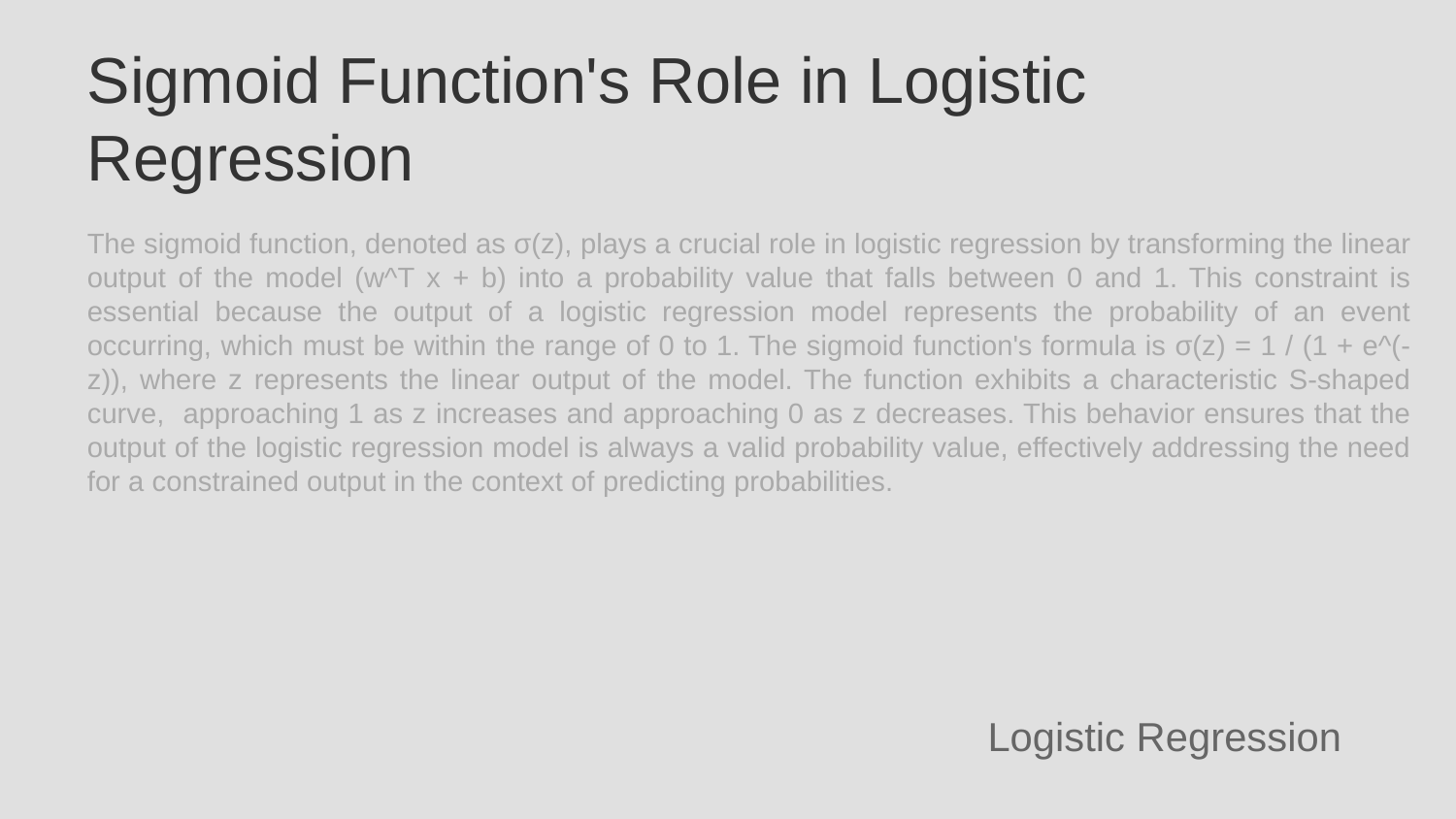

Sigmoid Function's Role in Logistic Regression
The sigmoid function, denoted as σ(z), plays a crucial role in logistic regression by transforming the linear output of the model (w^T x + b) into a probability value that falls between 0 and 1. This constraint is essential because the output of a logistic regression model represents the probability of an event occurring, which must be within the range of 0 to 1. The sigmoid function's formula is σ(z) = 1 / (1 + e^(-z)), where z represents the linear output of the model. The function exhibits a characteristic S-shaped curve,  approaching 1 as z increases and approaching 0 as z decreases. This behavior ensures that the output of the logistic regression model is always a valid probability value, effectively addressing the need for a constrained output in the context of predicting probabilities.
Logistic Regression